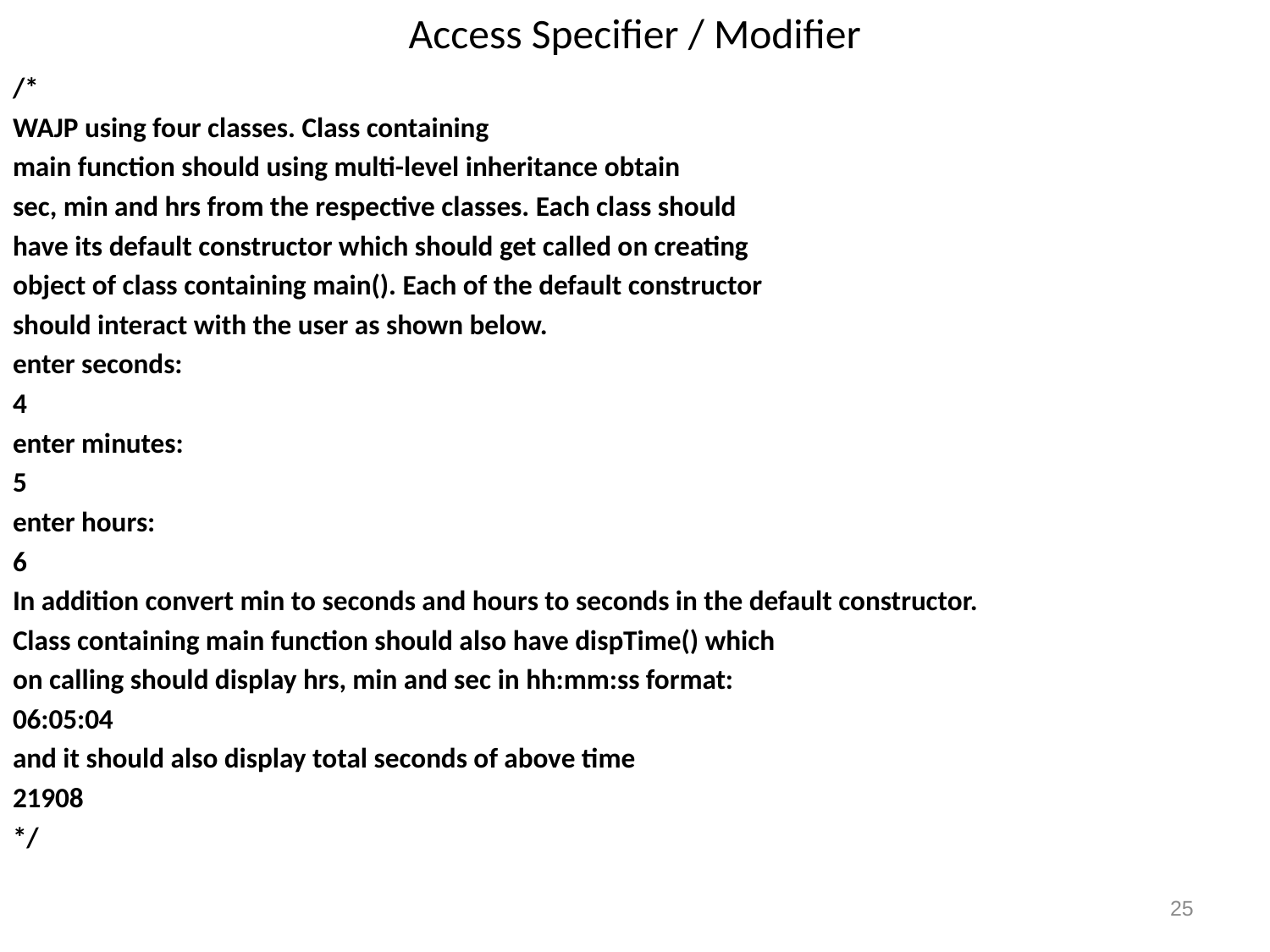

# Access Specifier / Modifier
/*
WAJP using four classes. Class containing
main function should using multi-level inheritance obtain
sec, min and hrs from the respective classes. Each class should
have its default constructor which should get called on creating
object of class containing main(). Each of the default constructor
should interact with the user as shown below.
enter seconds:
4
enter minutes:
5
enter hours:
6
In addition convert min to seconds and hours to seconds in the default constructor.
Class containing main function should also have dispTime() which
on calling should display hrs, min and sec in hh:mm:ss format:
06:05:04
and it should also display total seconds of above time
21908
*/
25